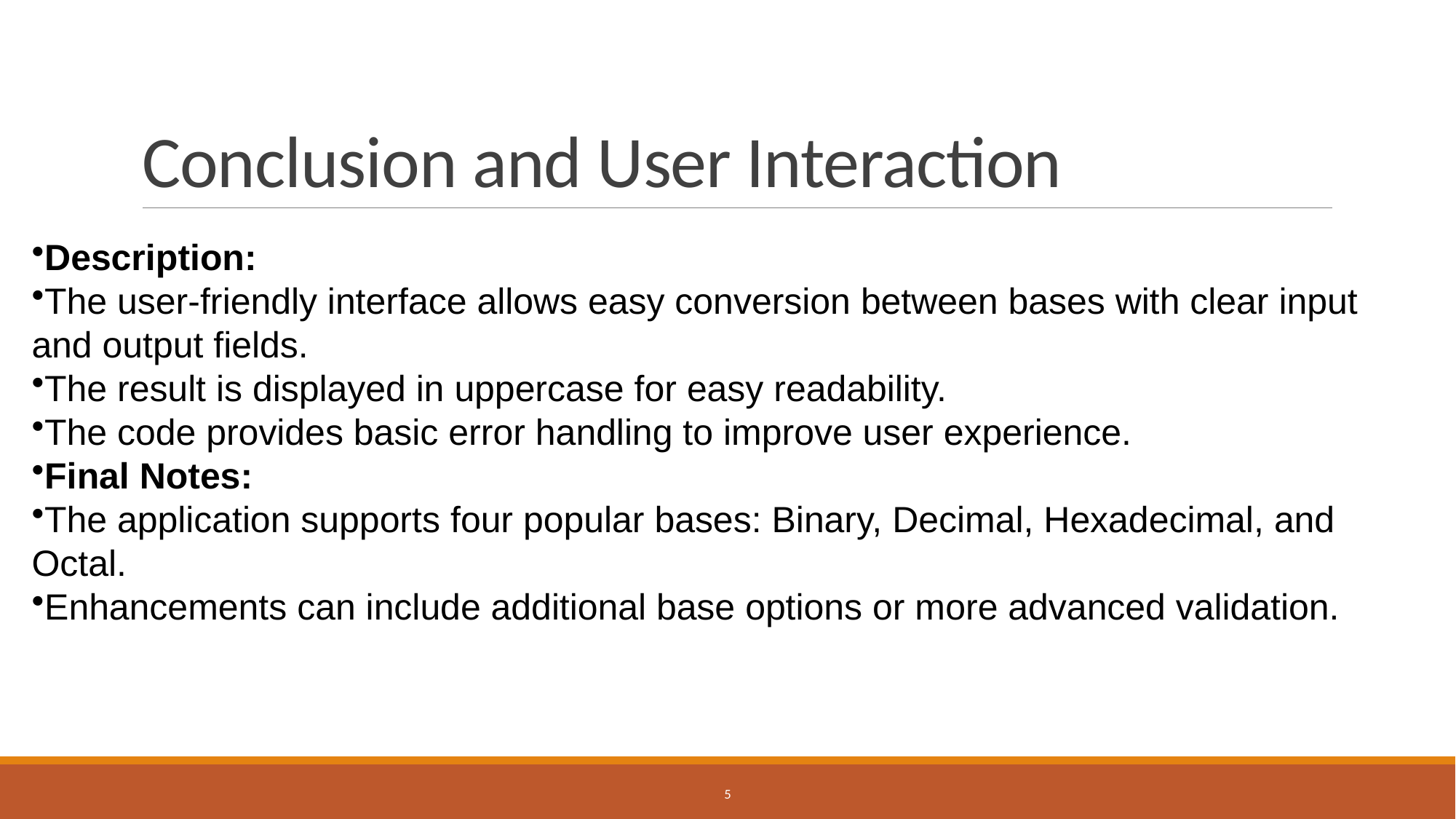

# Conclusion and User Interaction
Description:
The user-friendly interface allows easy conversion between bases with clear input and output fields.
The result is displayed in uppercase for easy readability.
The code provides basic error handling to improve user experience.
Final Notes:
The application supports four popular bases: Binary, Decimal, Hexadecimal, and Octal.
Enhancements can include additional base options or more advanced validation.

5